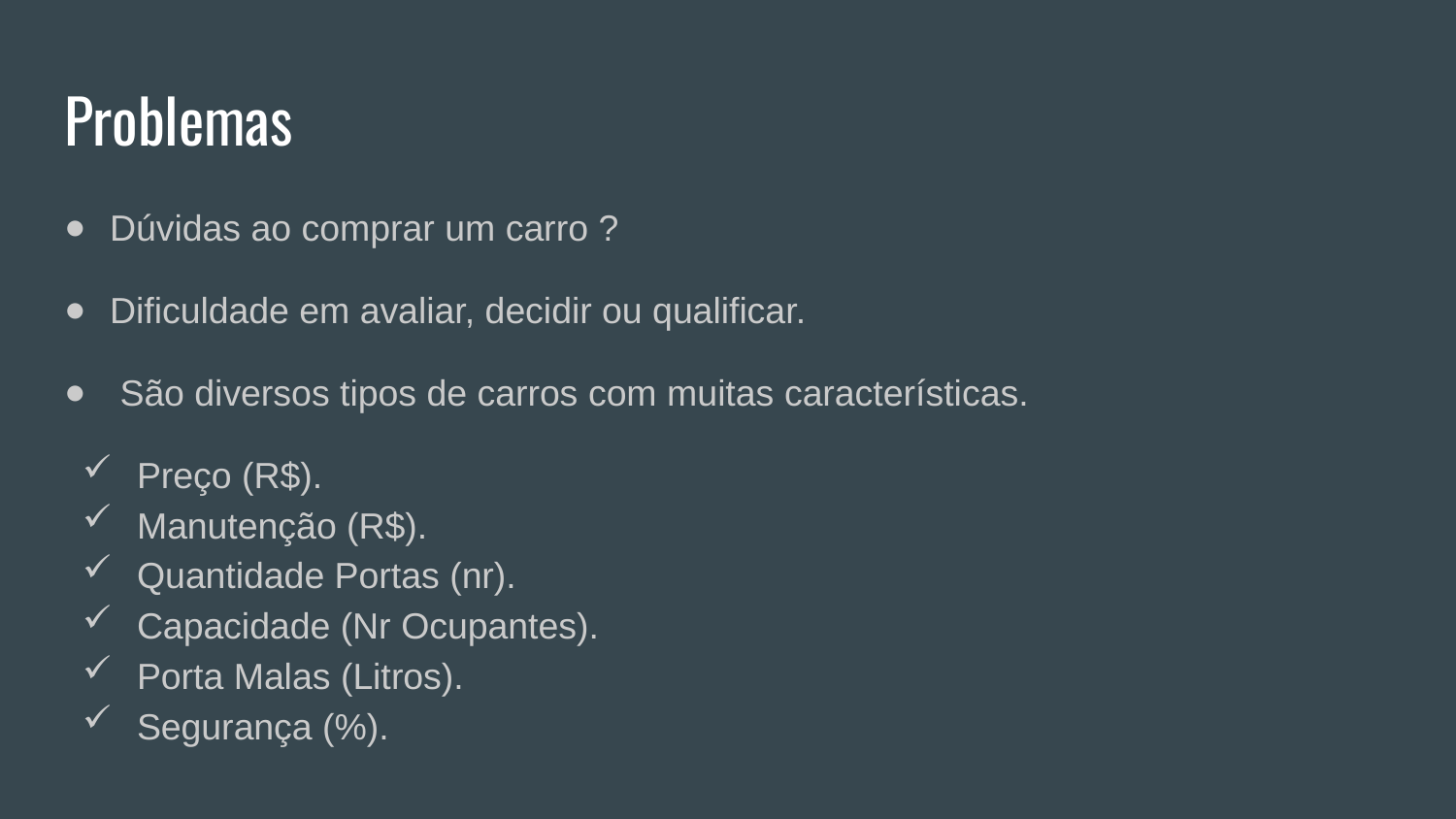

# Problemas
Dúvidas ao comprar um carro ?
Dificuldade em avaliar, decidir ou qualificar.
 São diversos tipos de carros com muitas características.
Preço (R$).
Manutenção (R$).
Quantidade Portas (nr).
Capacidade (Nr Ocupantes).
Porta Malas (Litros).
Segurança (%).